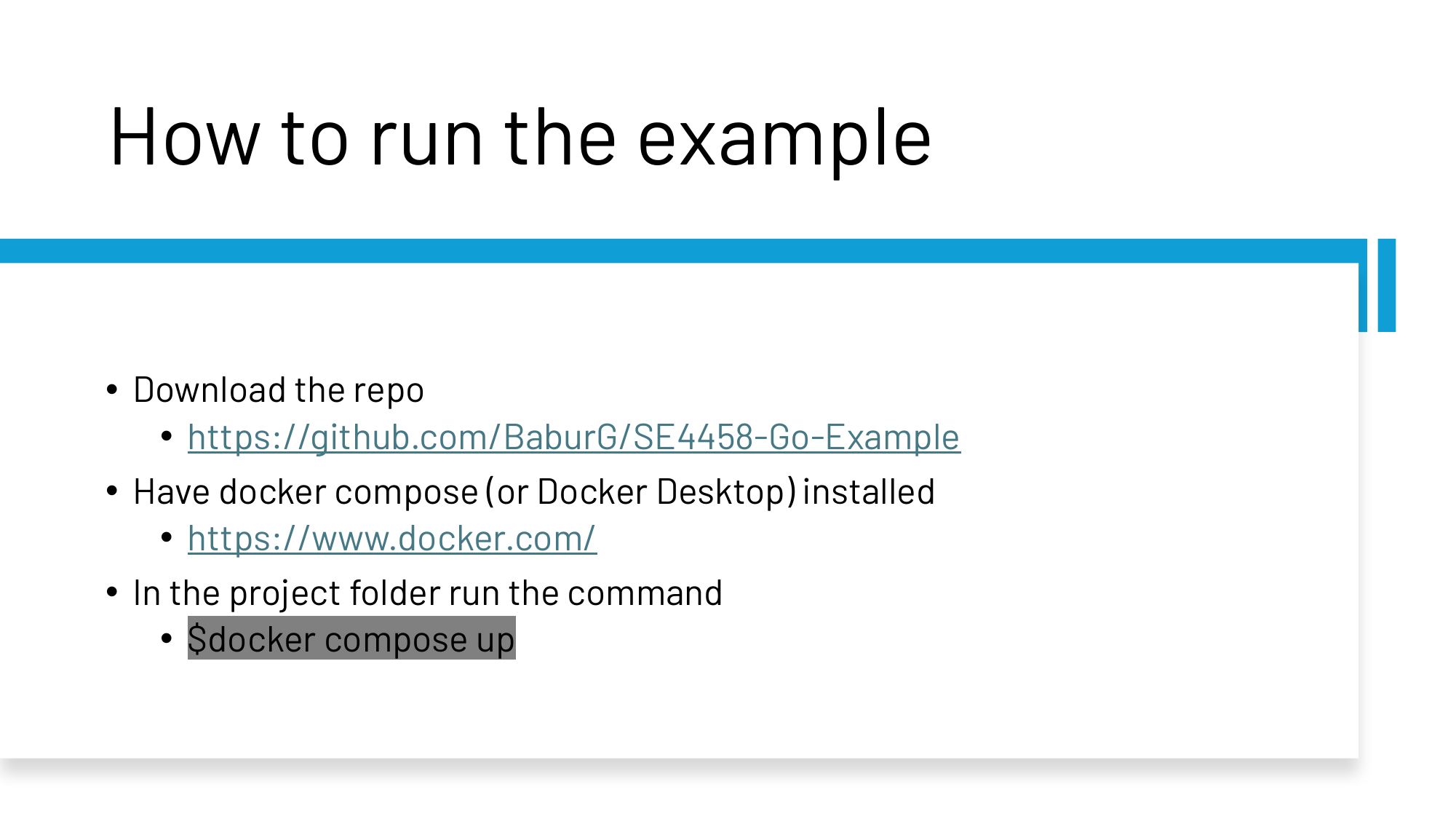

# How to run the example

Download the repo
https://github.com/BaburG/SE4458-Go-Example
Have docker compose (or Docker Desktop) installed
https://www.docker.com/
In the project folder run the command
$docker compose up